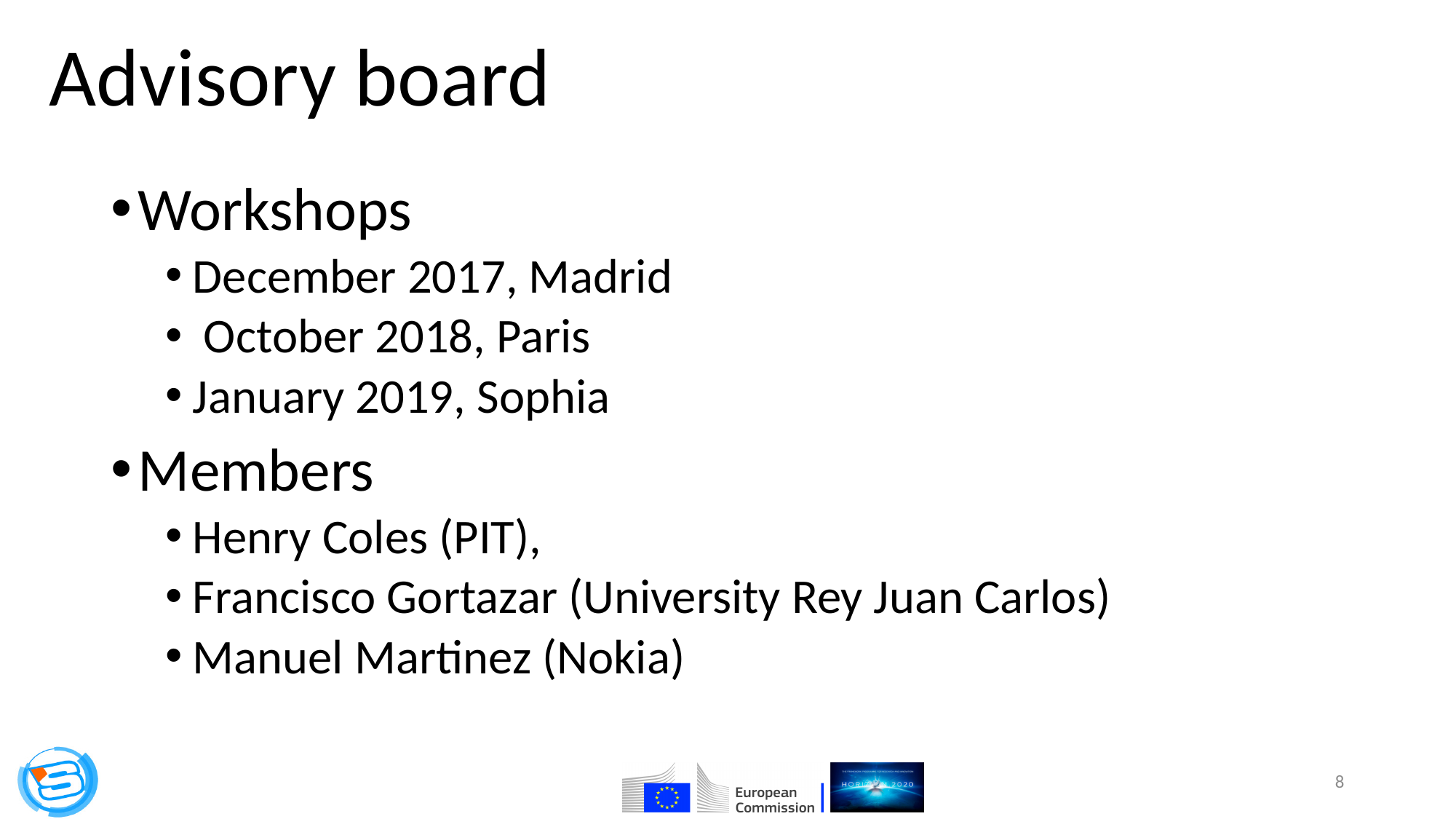

# Advisory board
Workshops
December 2017, Madrid
 October 2018, Paris
January 2019, Sophia
Members
Henry Coles (PIT),
Francisco Gortazar (University Rey Juan Carlos)
Manuel Martinez (Nokia)

8